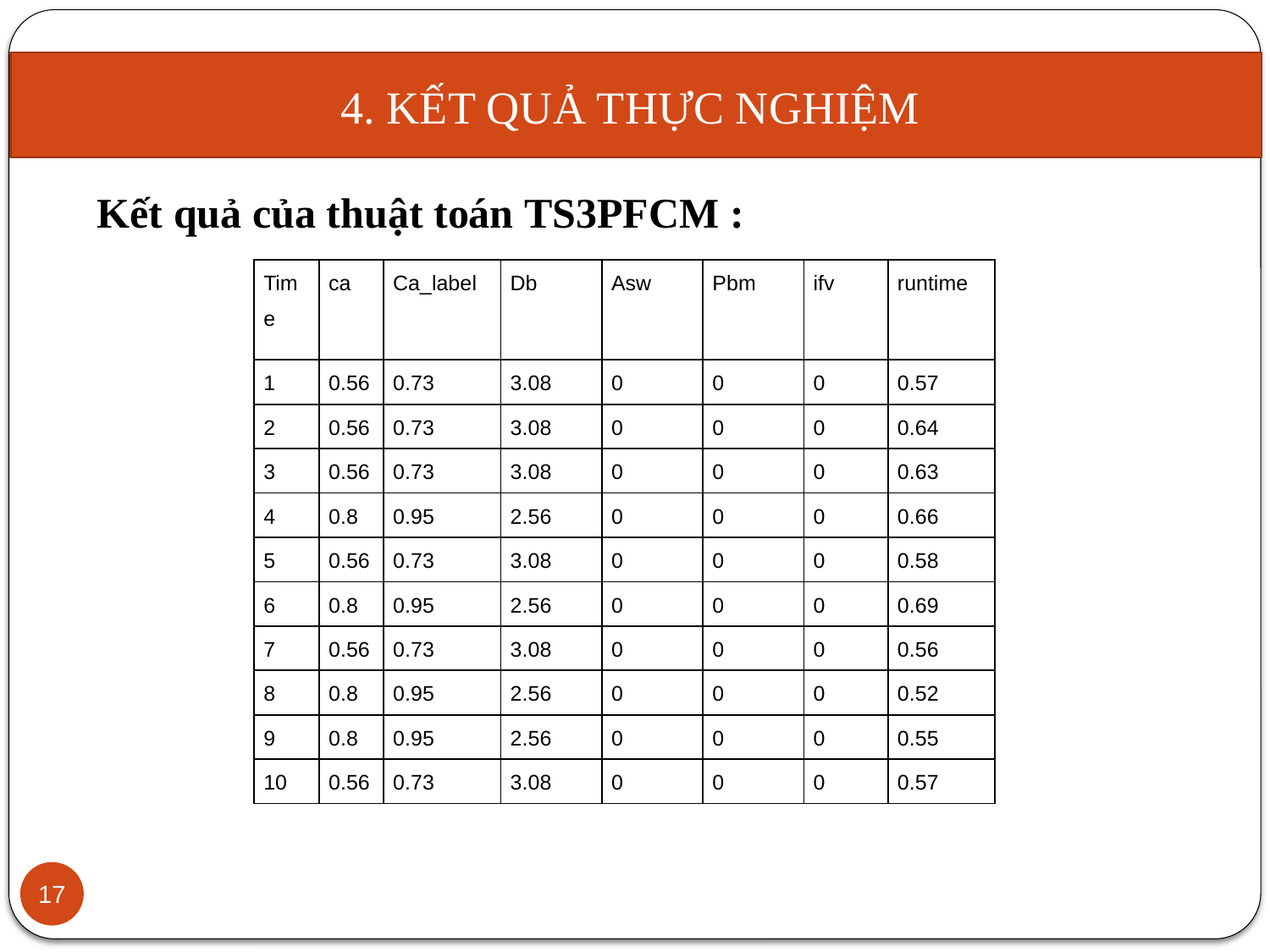

4. KẾT QUẢ THỰC NGHIỆM
Kết quả của thuật toán TS3PFCM :

| Time | ca | Ca\_label | Db | Asw | Pbm | ifv | runtime |
| --- | --- | --- | --- | --- | --- | --- | --- |
| 1 | 0.56 | 0.73 | 3.08 | 0 | 0 | 0 | 0.57 |
| 2 | 0.56 | 0.73 | 3.08 | 0 | 0 | 0 | 0.64 |
| 3 | 0.56 | 0.73 | 3.08 | 0 | 0 | 0 | 0.63 |
| 4 | 0.8 | 0.95 | 2.56 | 0 | 0 | 0 | 0.66 |
| 5 | 0.56 | 0.73 | 3.08 | 0 | 0 | 0 | 0.58 |
| 6 | 0.8 | 0.95 | 2.56 | 0 | 0 | 0 | 0.69 |
| 7 | 0.56 | 0.73 | 3.08 | 0 | 0 | 0 | 0.56 |
| 8 | 0.8 | 0.95 | 2.56 | 0 | 0 | 0 | 0.52 |
| 9 | 0.8 | 0.95 | 2.56 | 0 | 0 | 0 | 0.55 |
| 10 | 0.56 | 0.73 | 3.08 | 0 | 0 | 0 | 0.57 |
17